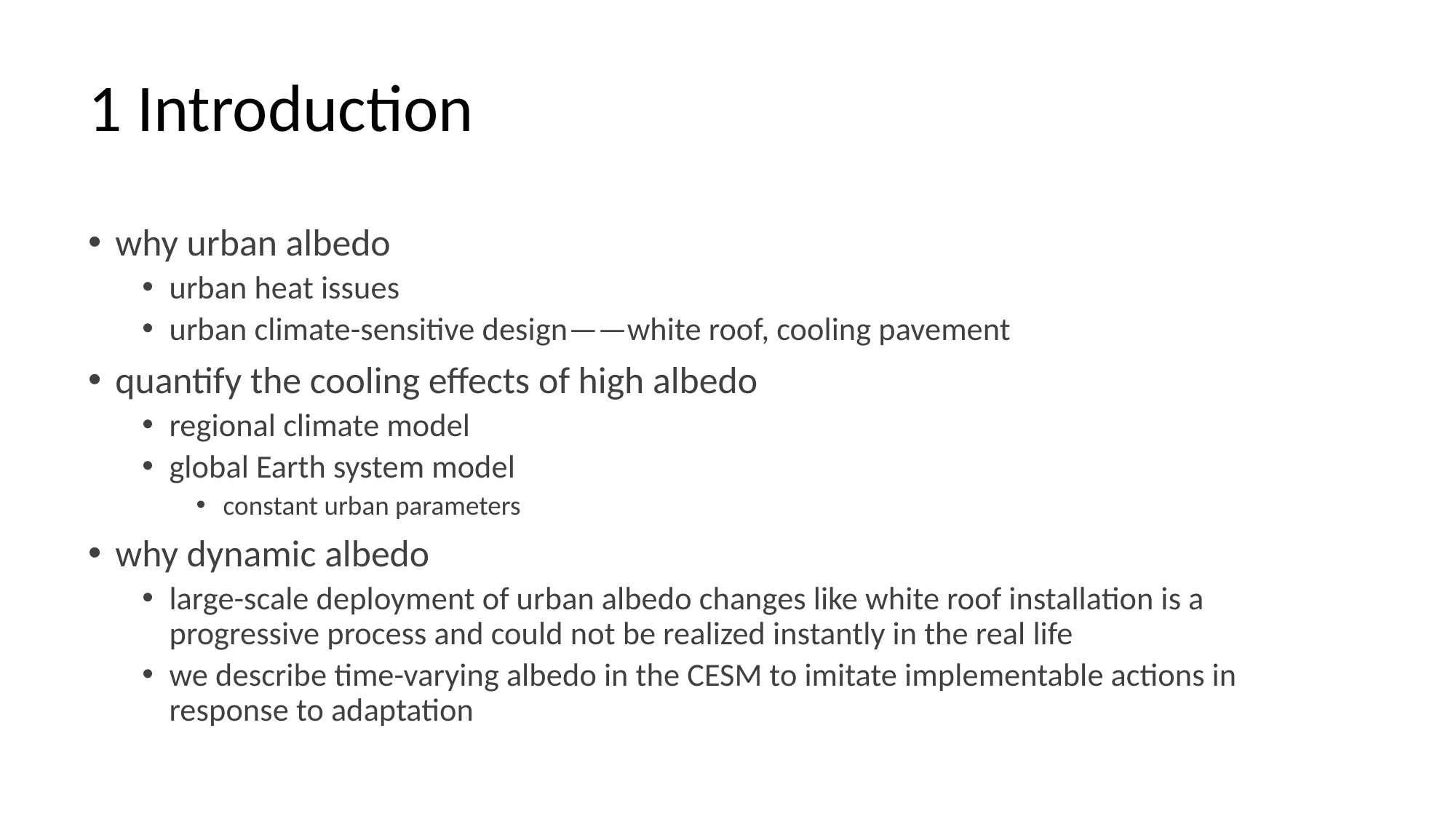

# 1 Introduction
why urban albedo
urban heat issues
urban climate-sensitive design——white roof, cooling pavement
quantify the cooling effects of high albedo
regional climate model
global Earth system model
constant urban parameters
why dynamic albedo
large-scale deployment of urban albedo changes like white roof installation is a progressive process and could not be realized instantly in the real life
we describe time-varying albedo in the CESM to imitate implementable actions in response to adaptation